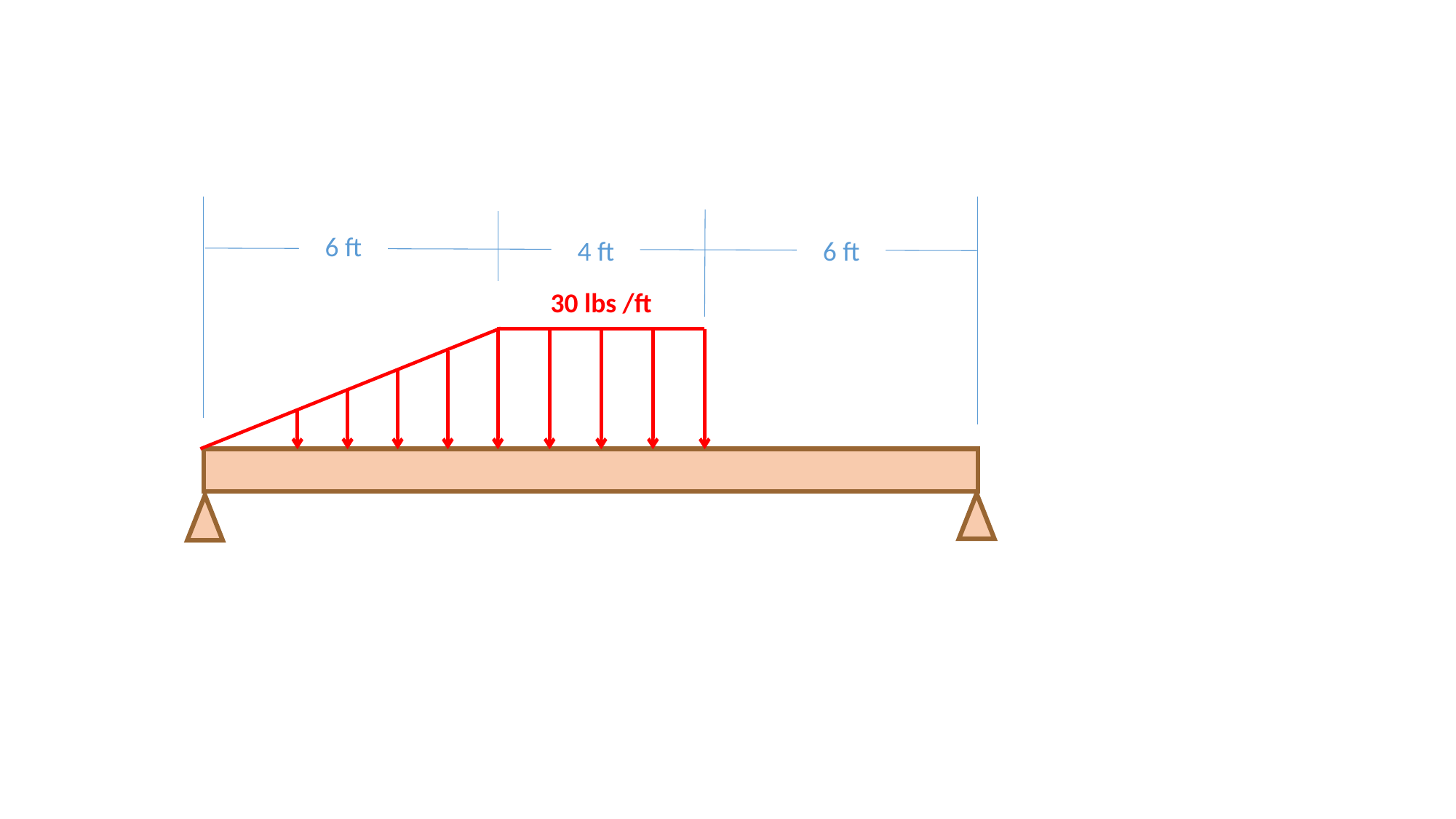

6 ft
4 ft
6 ft
30 lbs /ft